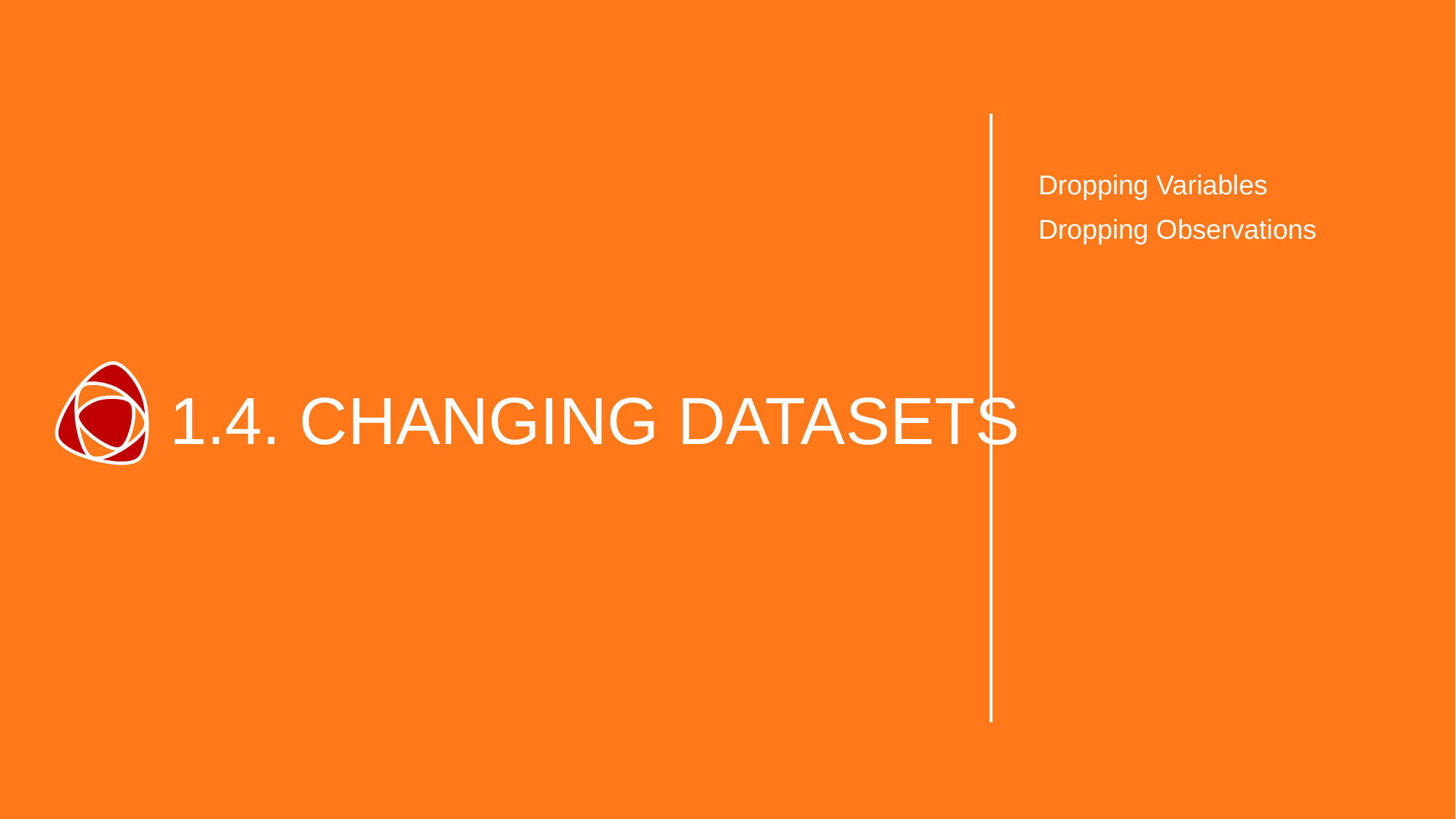

Dropping Variables
Dropping Observations
# 1.4. CHANGING DATASETS